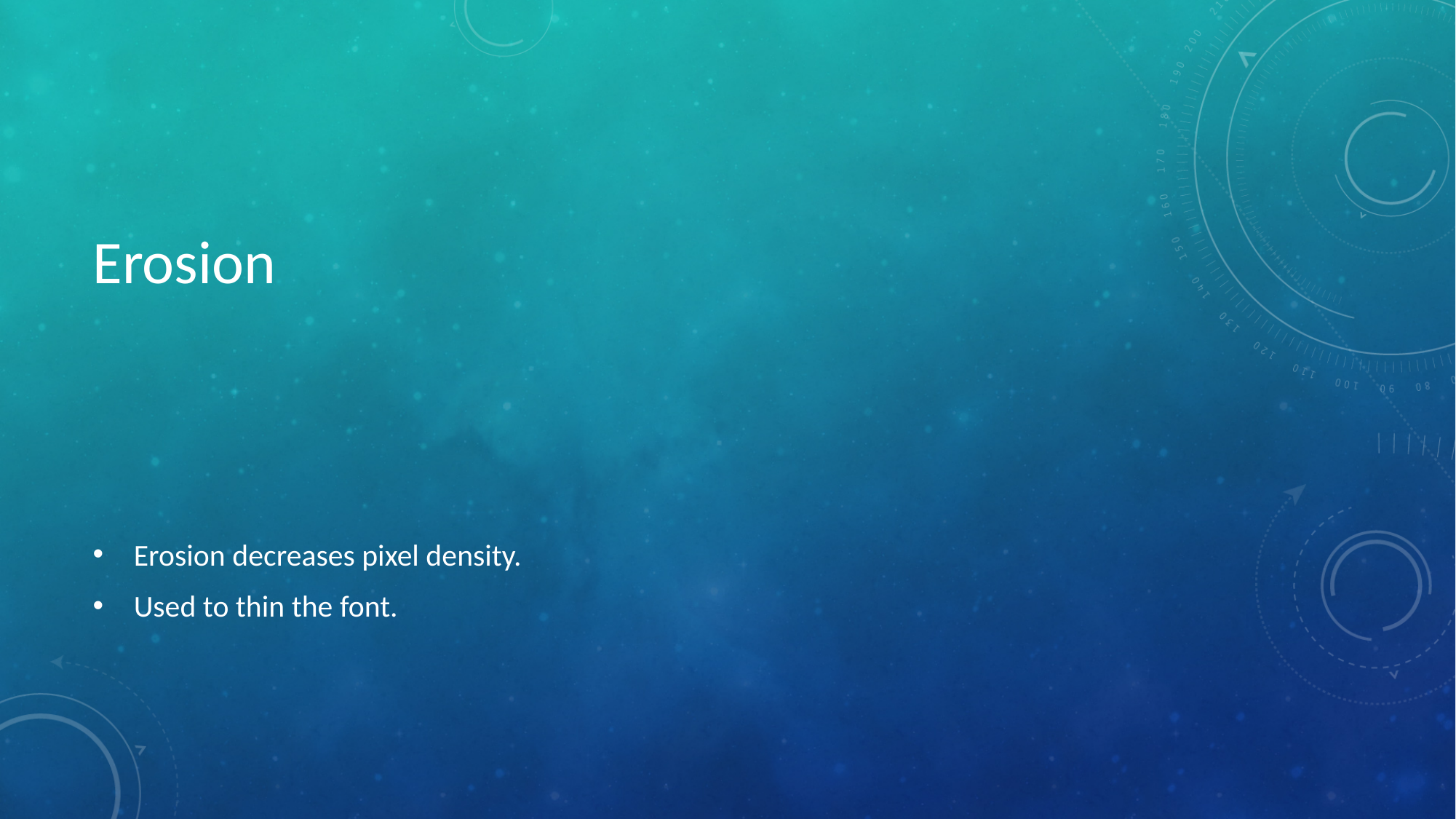

# Erosion
Erosion decreases pixel density.
Used to thin the font.